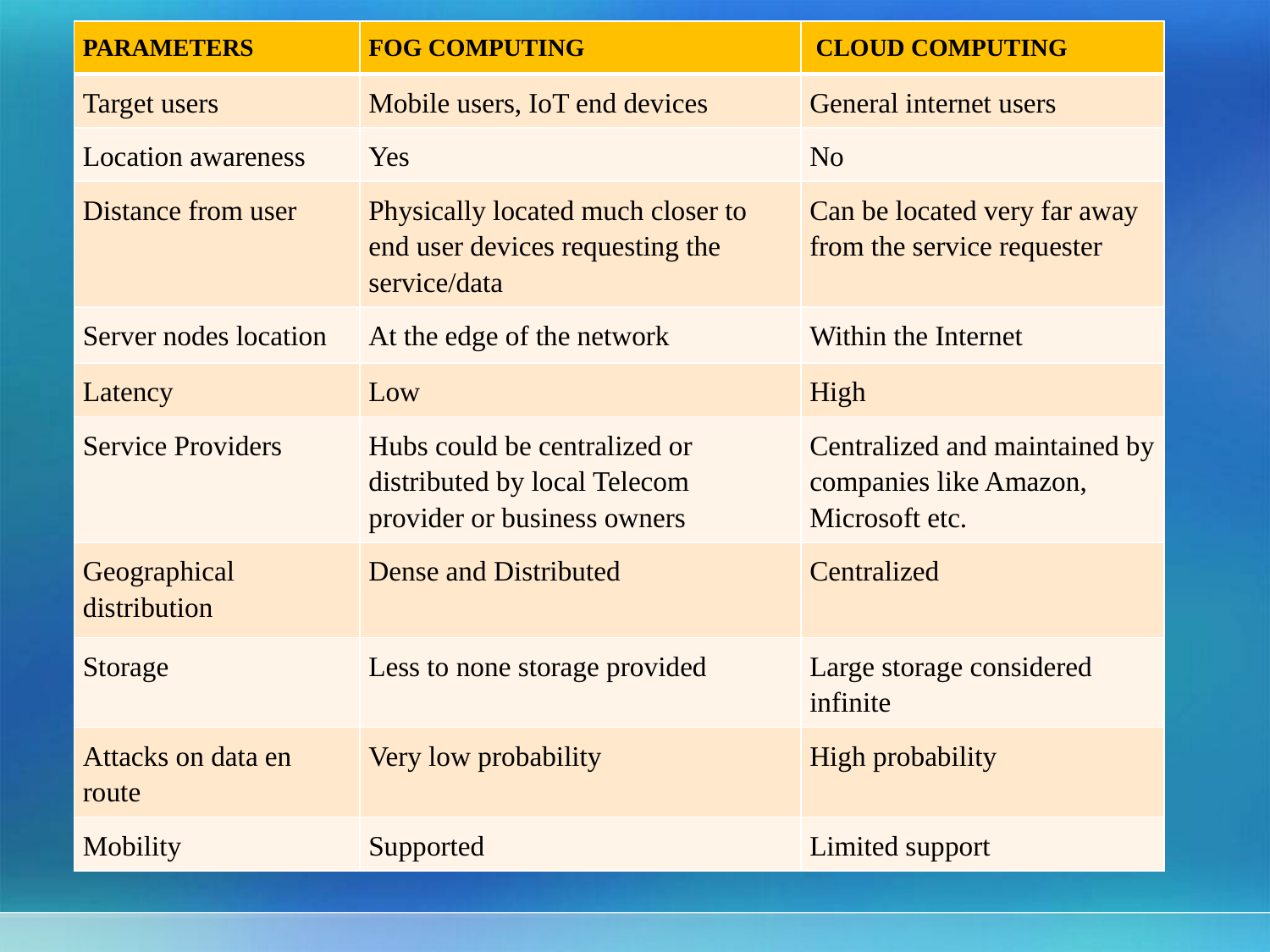

| PARAMETERS | FOG COMPUTING | CLOUD COMPUTING |
| --- | --- | --- |
| Target users | Mobile users, IoT end devices | General internet users |
| Location awareness | Yes | No |
| Distance from user | Physically located much closer to end user devices requesting the service/data | Can be located very far away from the service requester |
| Server nodes location | At the edge of the network | Within the Internet |
| Latency | Low | High |
| Service Providers | Hubs could be centralized or distributed by local Telecom provider or business owners | Centralized and maintained by companies like Amazon, Microsoft etc. |
| Geographical distribution | Dense and Distributed | Centralized |
| Storage | Less to none storage provided | Large storage considered infinite |
| Attacks on data en route | Very low probability | High probability |
| Mobility | Supported | Limited support |